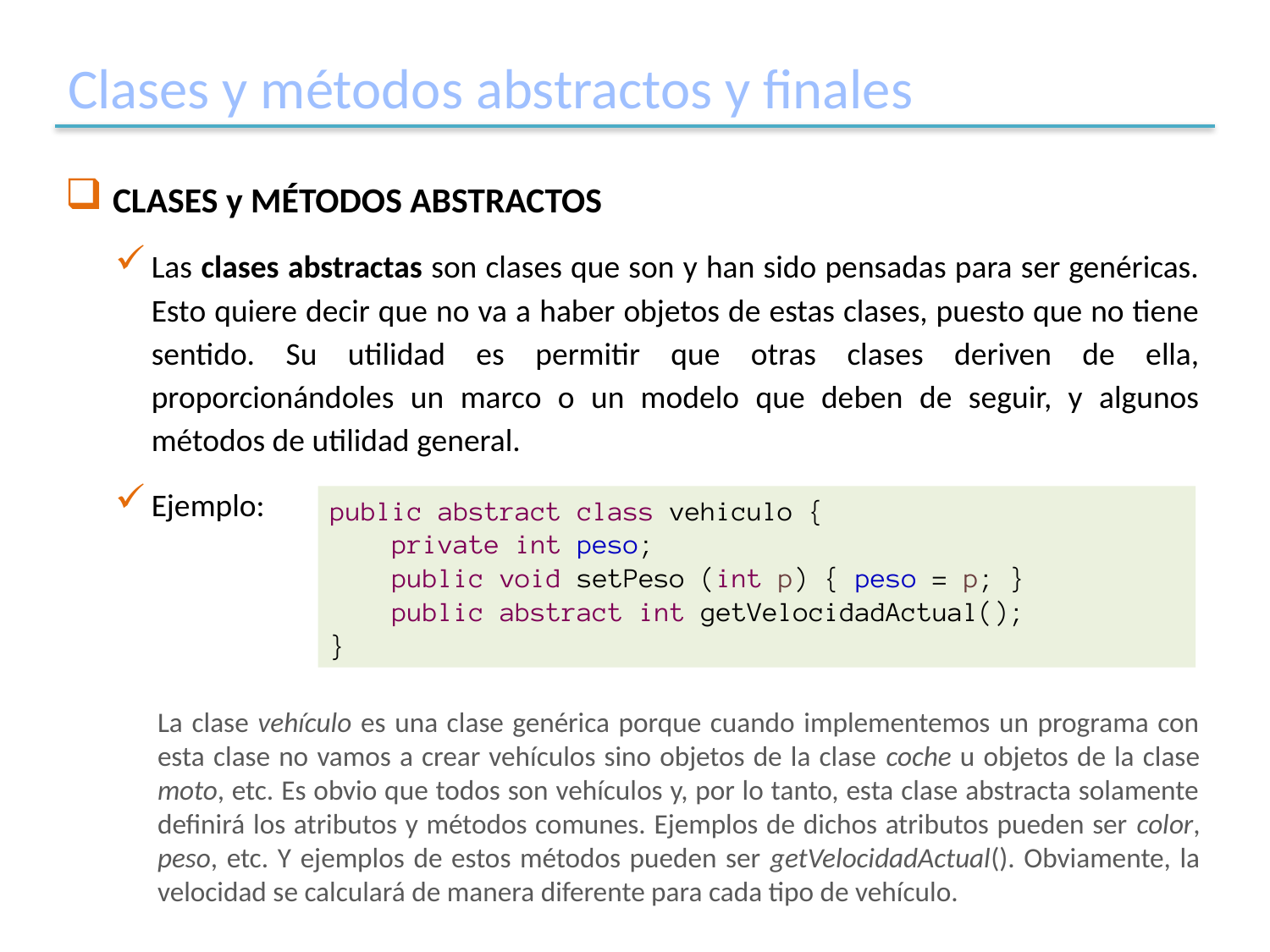

# Clases y métodos abstractos y finales
CLASES y MÉTODOS ABSTRACTOS
Las clases abstractas son clases que son y han sido pensadas para ser genéricas. Esto quiere decir que no va a haber objetos de estas clases, puesto que no tiene sentido. Su utilidad es permitir que otras clases deriven de ella, proporcionándoles un marco o un modelo que deben de seguir, y algunos métodos de utilidad general.
Ejemplo:
public abstract class vehiculo {
    private int peso;
    public void setPeso (int p) { peso = p; }
    public abstract int getVelocidadActual();
}
La clase vehículo es una clase genérica porque cuando implementemos un programa con esta clase no vamos a crear vehículos sino objetos de la clase coche u objetos de la clase moto, etc. Es obvio que todos son vehículos y, por lo tanto, esta clase abstracta solamente definirá los atributos y métodos comunes. Ejemplos de dichos atributos pueden ser color, peso, etc. Y ejemplos de estos métodos pueden ser getVelocidadActual(). Obviamente, la velocidad se calculará de manera diferente para cada tipo de vehículo.